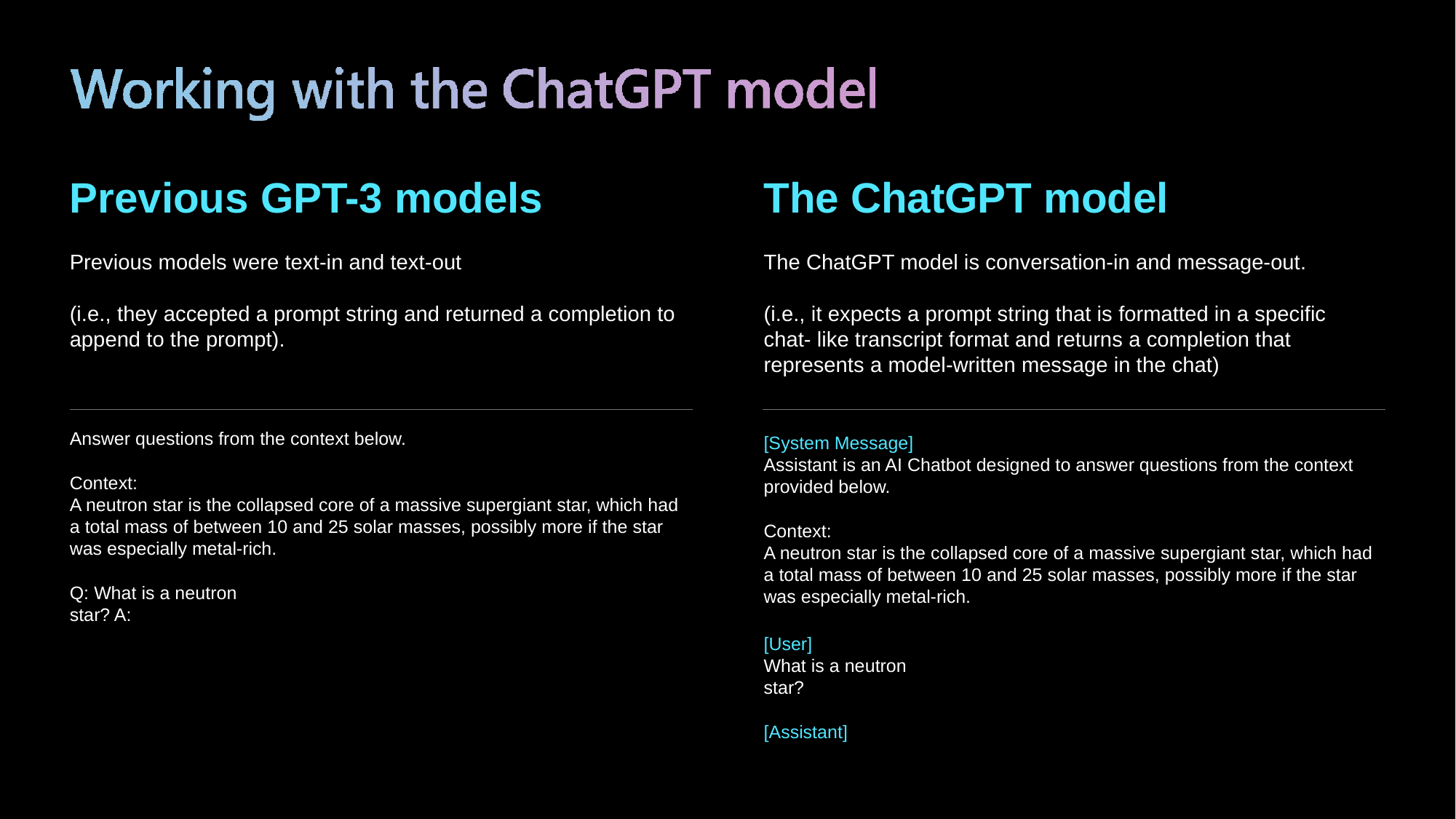

Previous GPT-3 models
Previous models were text-in and text-out

(i.e., they accepted a prompt string and returned a completion to
append to the prompt).
The ChatGPT model
The ChatGPT model is conversation-in and message-out.

(i.e., it expects a prompt string that is formatted in a specific chat- like transcript format and returns a completion that represents a model-written message in the chat)

Answer questions from the context below.

Context:
A neutron star is the collapsed core of a massive supergiant star, which had a total mass of between 10 and 25 solar masses, possibly more if the star was especially metal-rich.

Q: What is a neutron star? A:
[System Message]
Assistant is an AI Chatbot designed to answer questions from the context
provided below.

Context:
A neutron star is the collapsed core of a massive supergiant star, which had a total mass of between 10 and 25 solar masses, possibly more if the star was especially metal-rich.
[User]
What is a neutron star?

[Assistant]